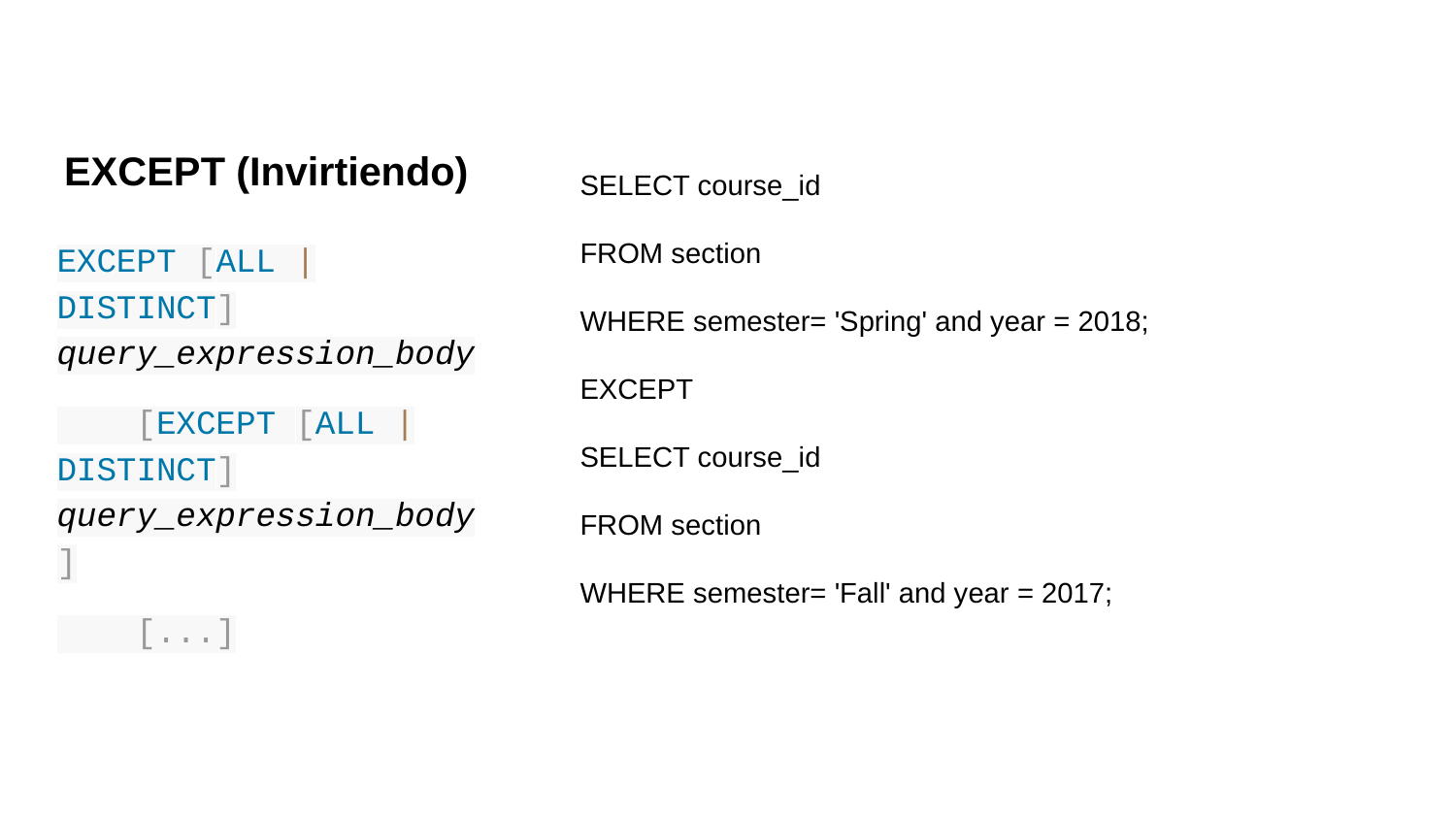

# EXCEPT (Invirtiendo)
SELECT course_id
FROM section
WHERE semester= 'Spring' and year = 2018;
EXCEPT
SELECT course_id
FROM section
WHERE semester= 'Fall' and year = 2017;

EXCEPT [ALL | DISTINCT] query_expression_body
    [EXCEPT [ALL | DISTINCT] query_expression_body]
    [...]